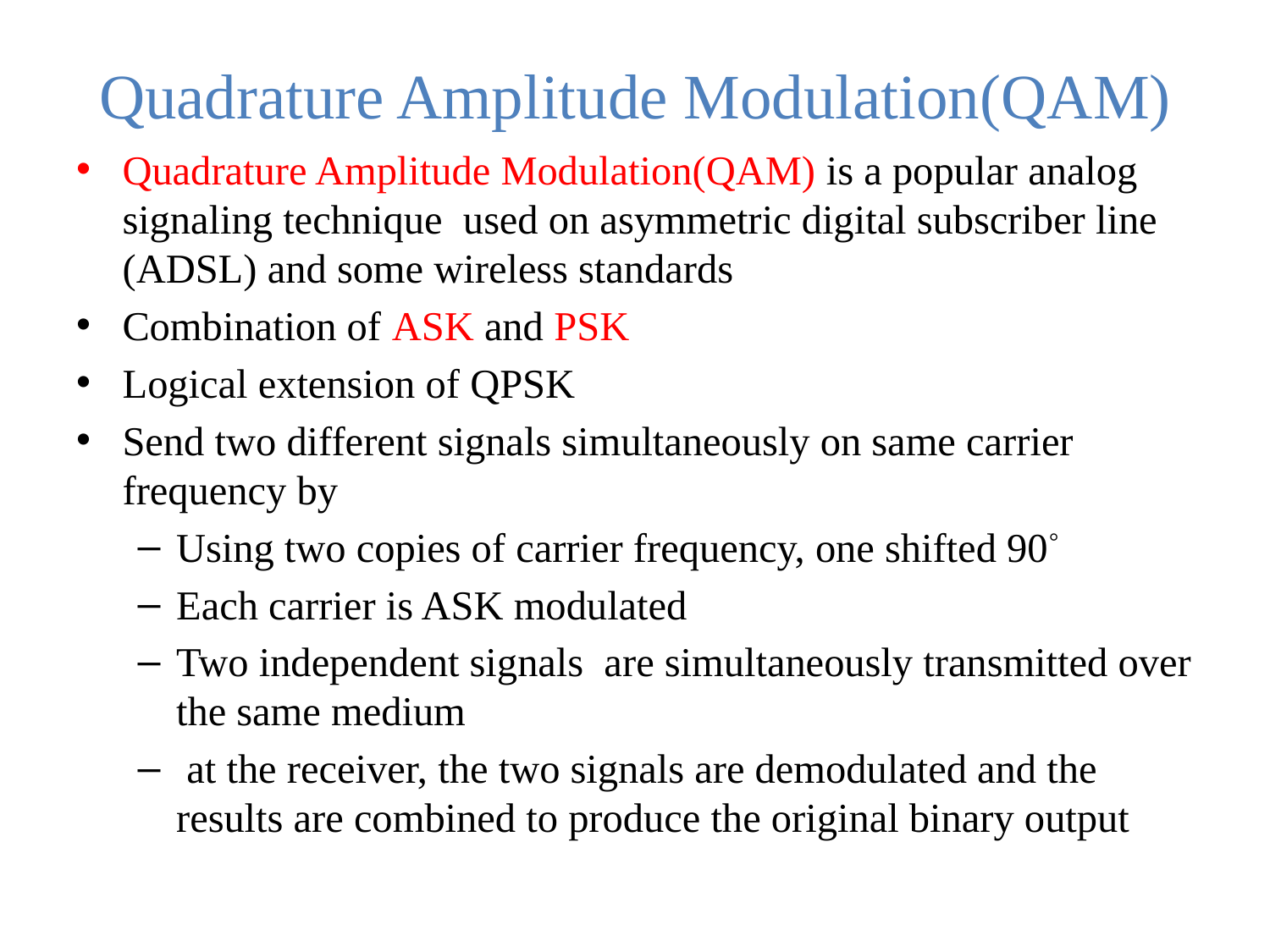

# Quadrature Amplitude Modulation(QAM)
Quadrature Amplitude Modulation(QAM) is a popular analog signaling technique  used on asymmetric digital subscriber line (ADSL) and some wireless standards
Combination of ASK and PSK
Logical extension of QPSK
Send two different signals simultaneously on same carrier frequency by
Using two copies of carrier frequency, one shifted 90°
Each carrier is ASK modulated
Two independent signals  are simultaneously transmitted over the same medium
 at the receiver, the two signals are demodulated and the results are combined to produce the original binary output